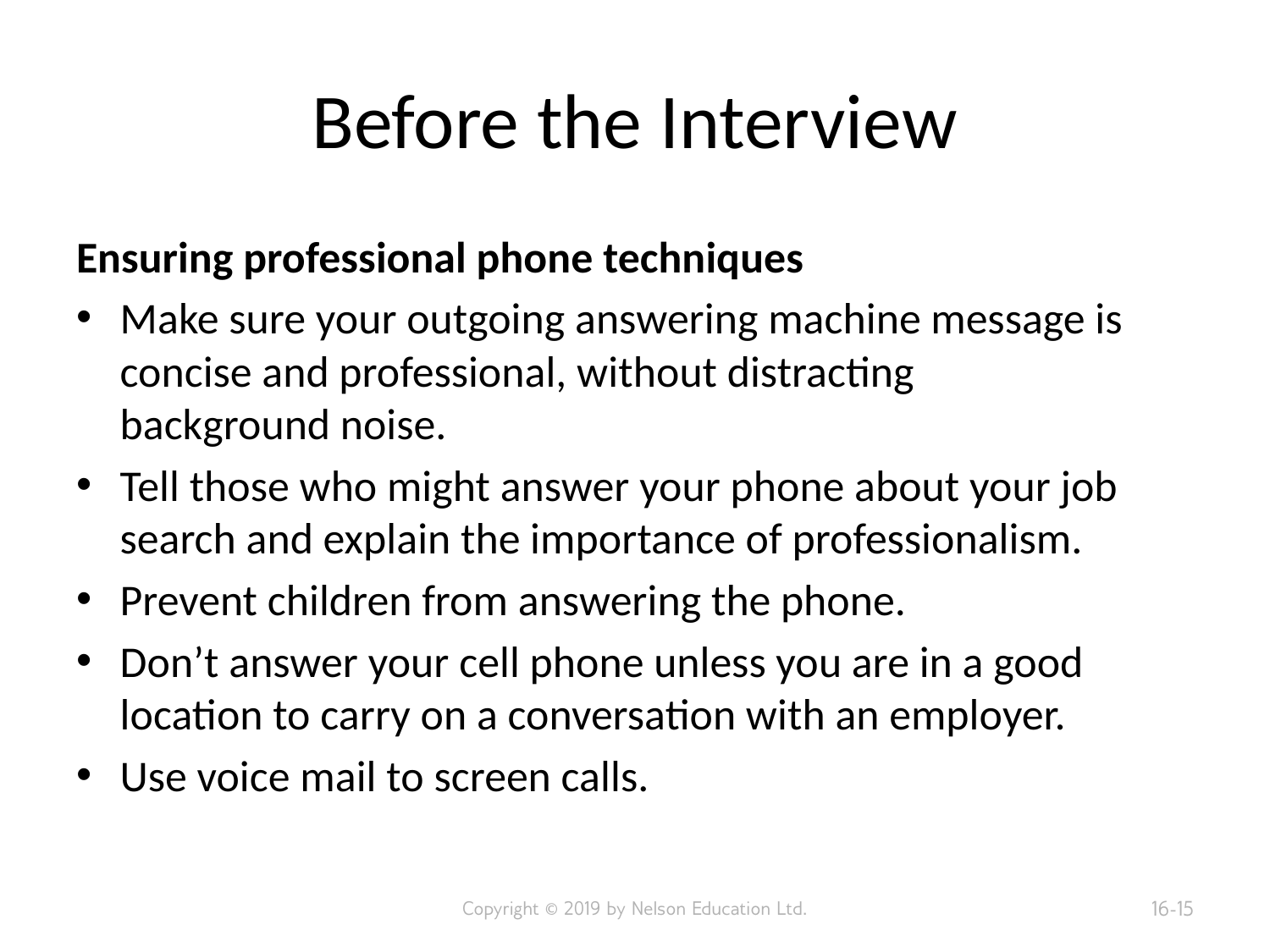

# Before the Interview
Ensuring professional phone techniques
Make sure your outgoing answering machine message is concise and professional, without distracting background noise.
Tell those who might answer your phone about your job search and explain the importance of professionalism.
Prevent children from answering the phone.
Don’t answer your cell phone unless you are in a good location to carry on a conversation with an employer.
Use voice mail to screen calls.
Copyright © 2019 by Nelson Education Ltd.
16-15